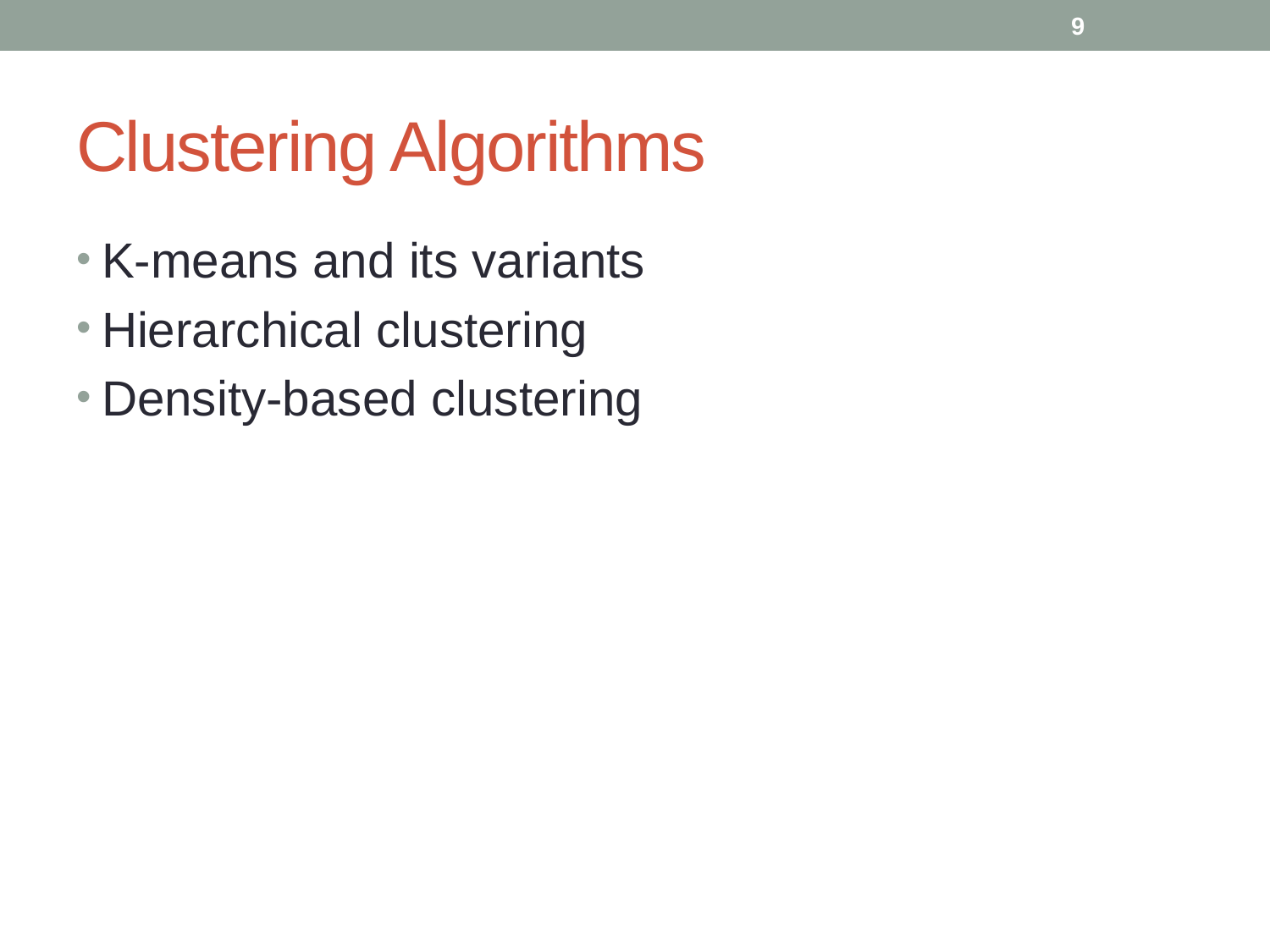

9
# Clustering Algorithms
K-means and its variants
Hierarchical clustering
Density-based clustering